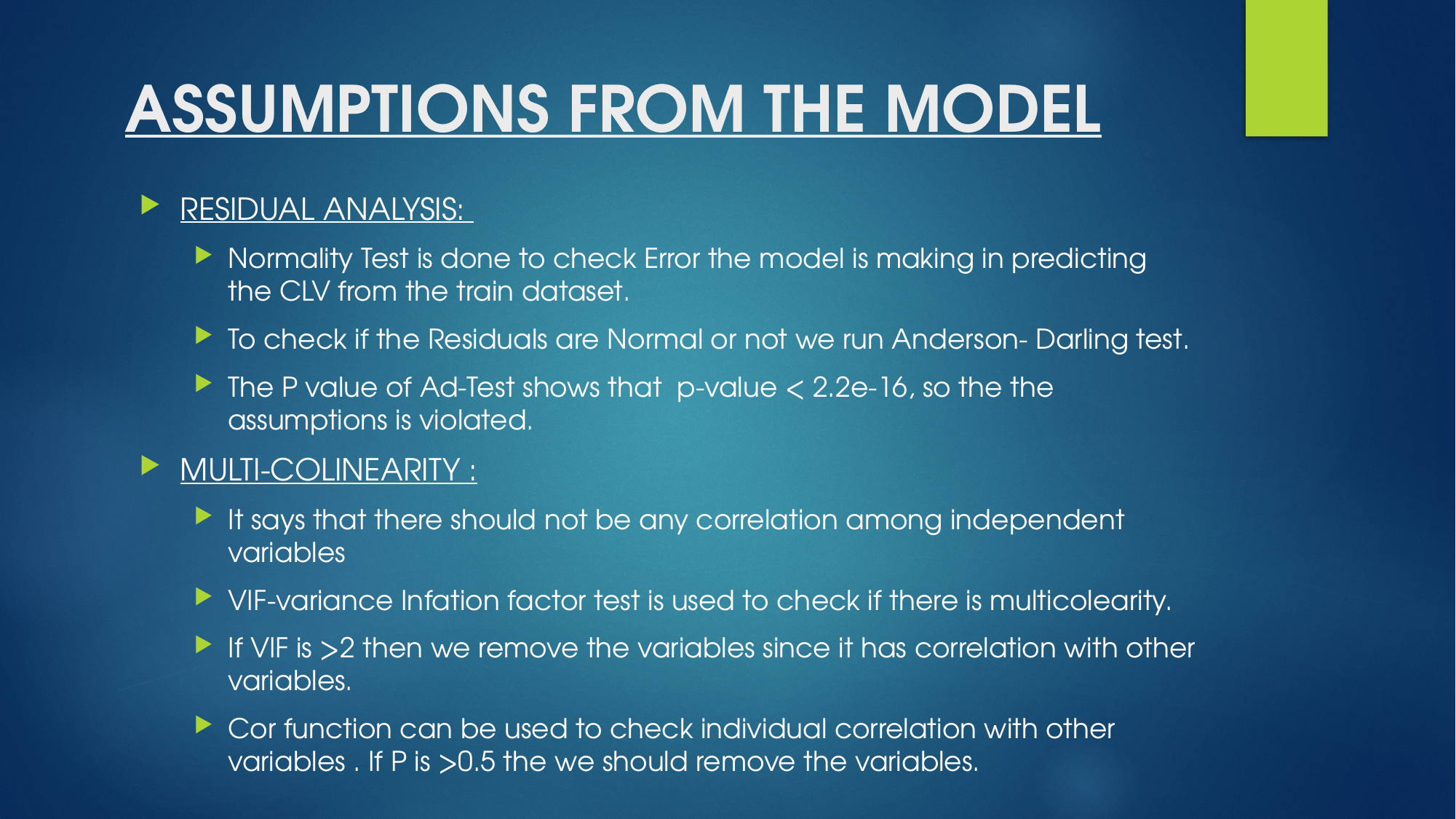

# ASSUMPTIONS FROM THE MODEL
RESIDUAL ANALYSIS:
Normality Test is done to check Error the model is making in predicting the CLV from the train dataset.
To check if the Residuals are Normal or not we run Anderson- Darling test.
The P value of Ad-Test shows that  p-value < 2.2e-16, so the the assumptions is violated.
MULTI-COLINEARITY :
It says that there should not be any correlation among independent variables
VIF-variance Infation factor test is used to check if there is multicolearity.
If VIF is >2 then we remove the variables since it has correlation with other variables.
Cor function can be used to check individual correlation with other variables . If P is >0.5 the we should remove the variables.